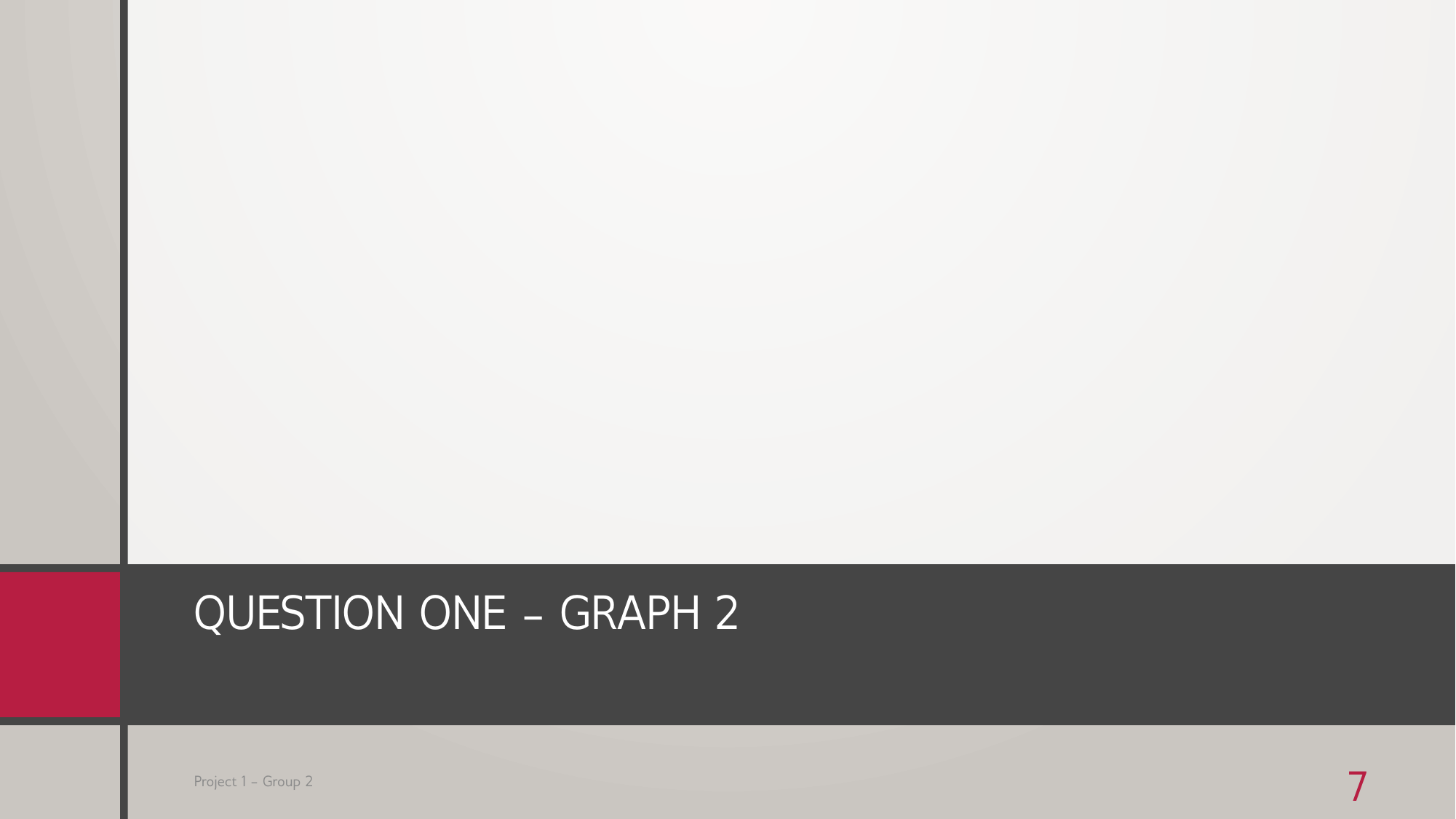

# Question One – Graph 2
Project 1 – Group 2
7